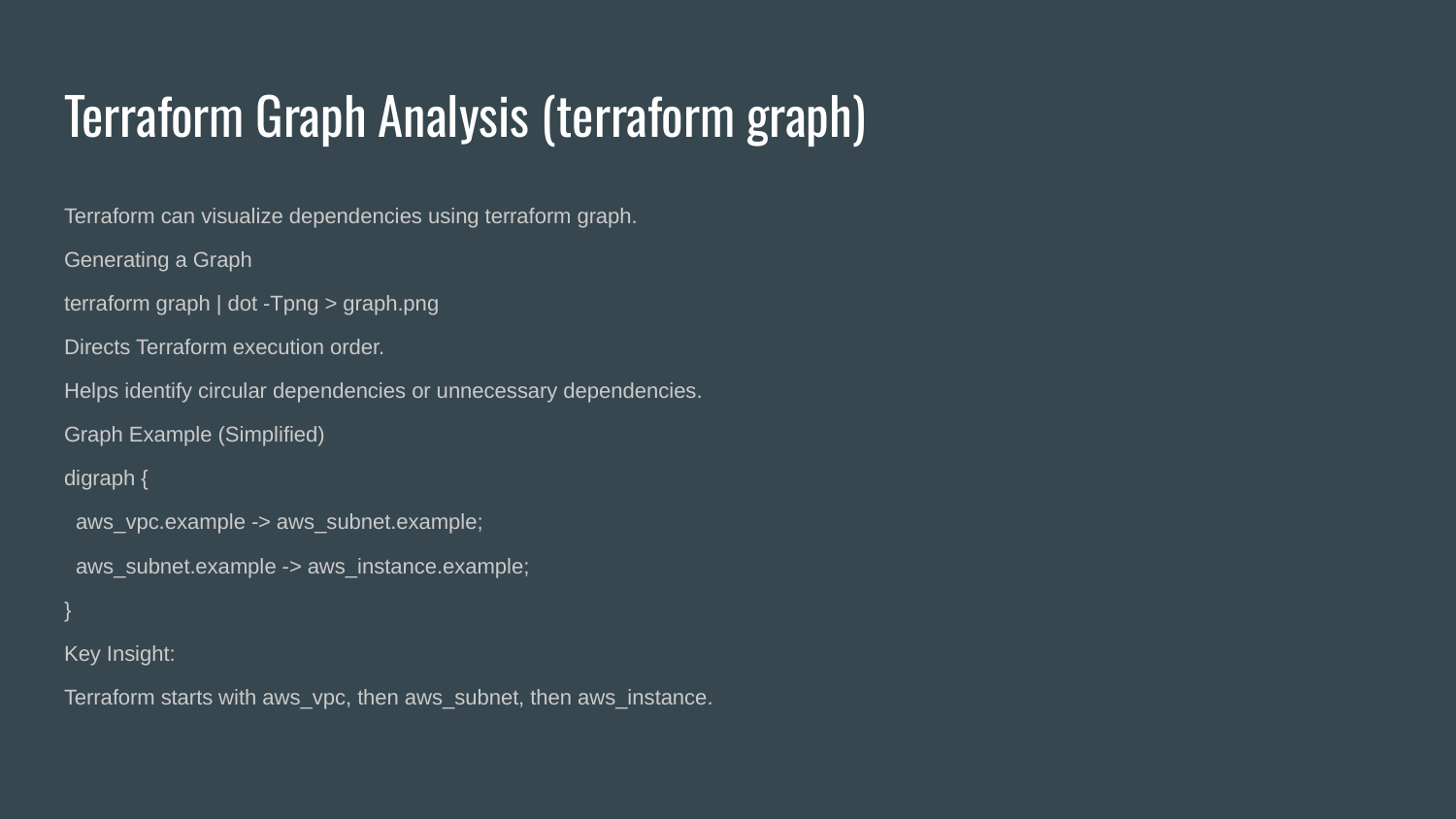

# Terraform Graph Analysis (terraform graph)

Terraform can visualize dependencies using terraform graph.
Generating a Graph
terraform graph | dot -Tpng > graph.png
Directs Terraform execution order.
Helps identify circular dependencies or unnecessary dependencies.
Graph Example (Simplified)
digraph {
  aws_vpc.example -> aws_subnet.example;
  aws_subnet.example -> aws_instance.example;
}
Key Insight:
Terraform starts with aws_vpc, then aws_subnet, then aws_instance.